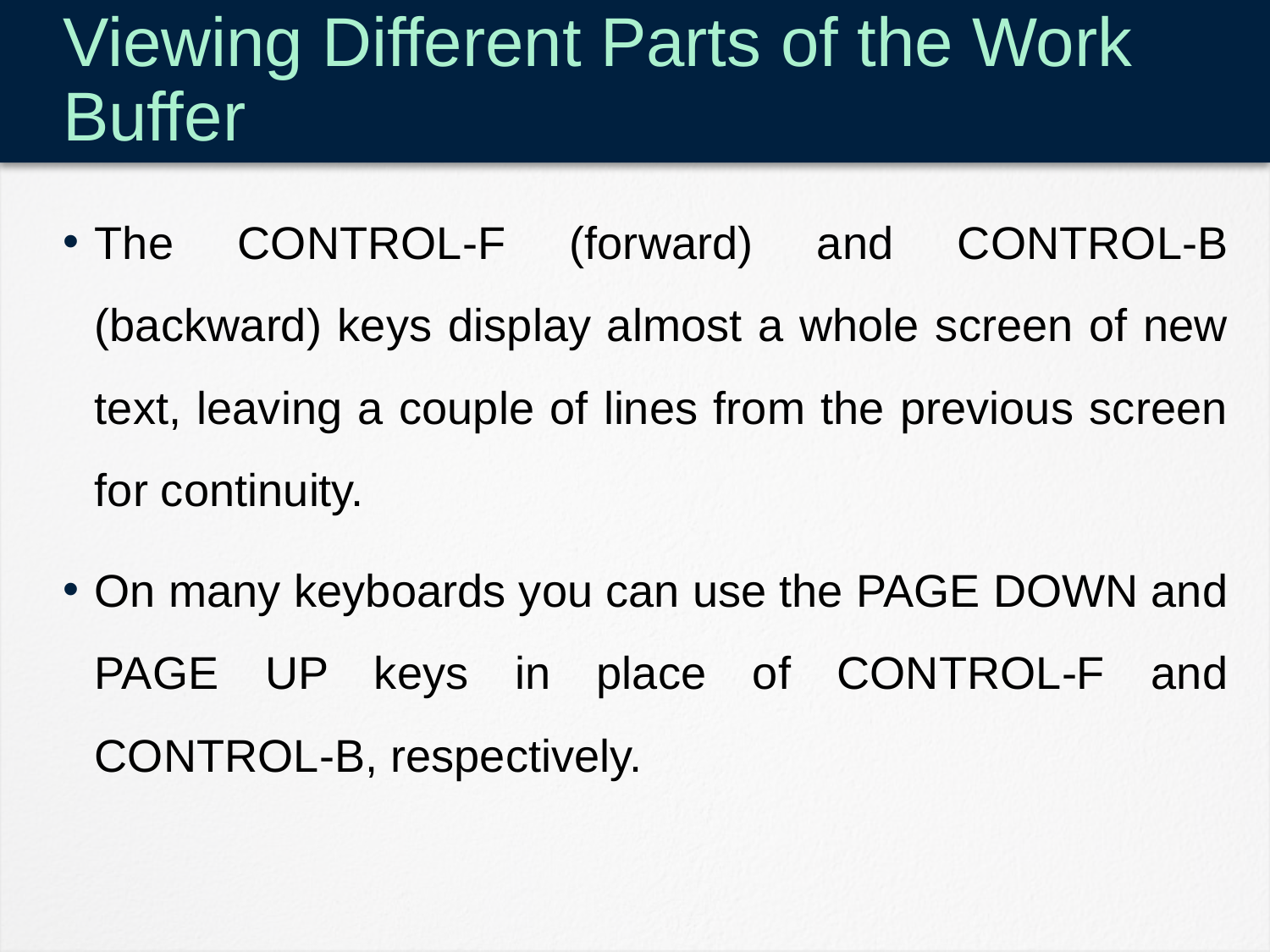

# Viewing Different Parts of the Work Buffer
The CONTROL-F (forward) and CONTROL-B (backward) keys display almost a whole screen of new text, leaving a couple of lines from the previous screen for continuity.
On many keyboards you can use the PAGE DOWN and PAGE UP keys in place of CONTROL-F and CONTROL-B, respectively.